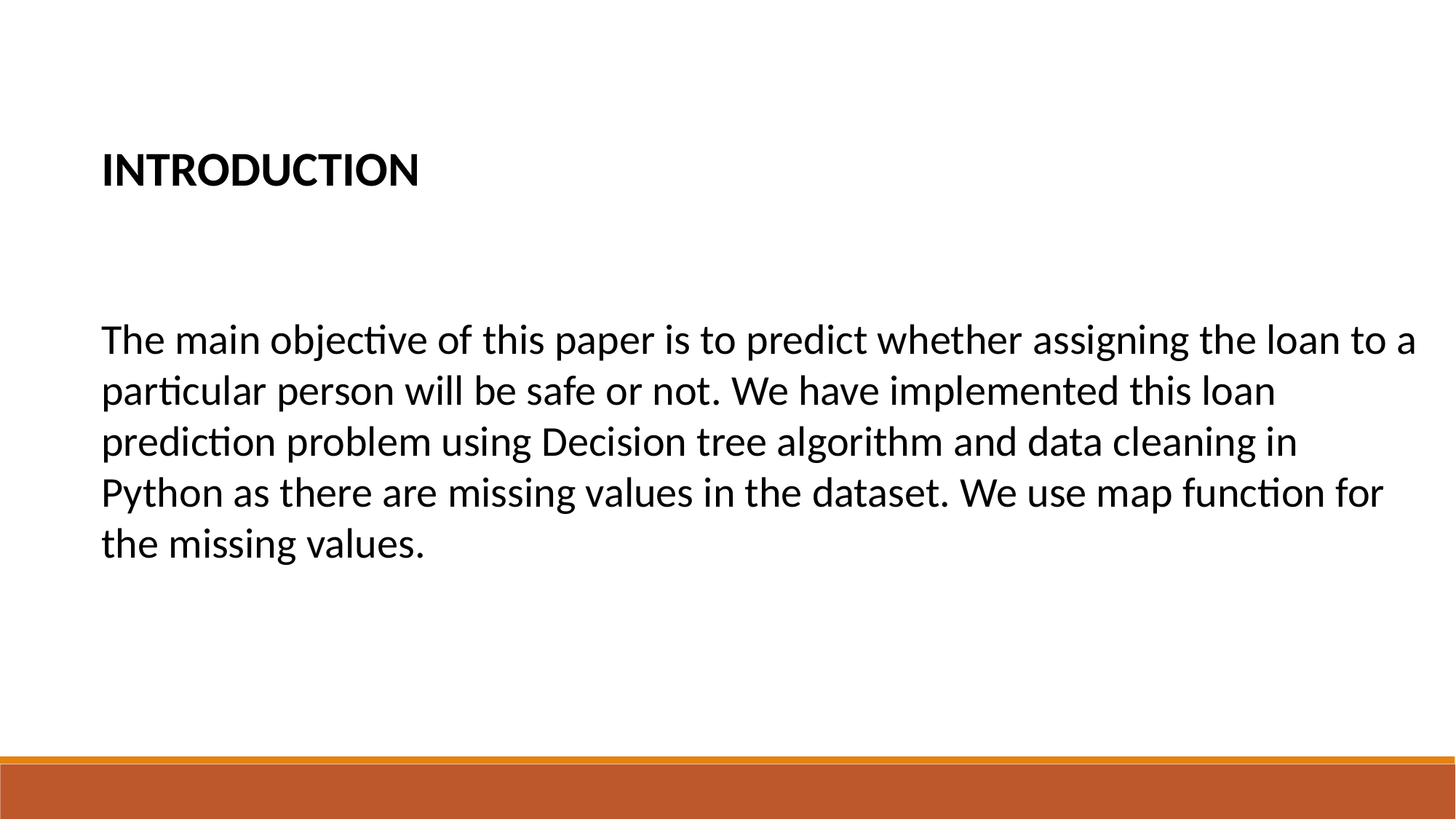

INTRODUCTION

The main objective of this paper is to predict whether assigning the loan to a particular person will be safe or not. We have implemented this loan prediction problem using Decision tree algorithm and data cleaning in Python as there are missing values in the dataset. We use map function for the missing values.